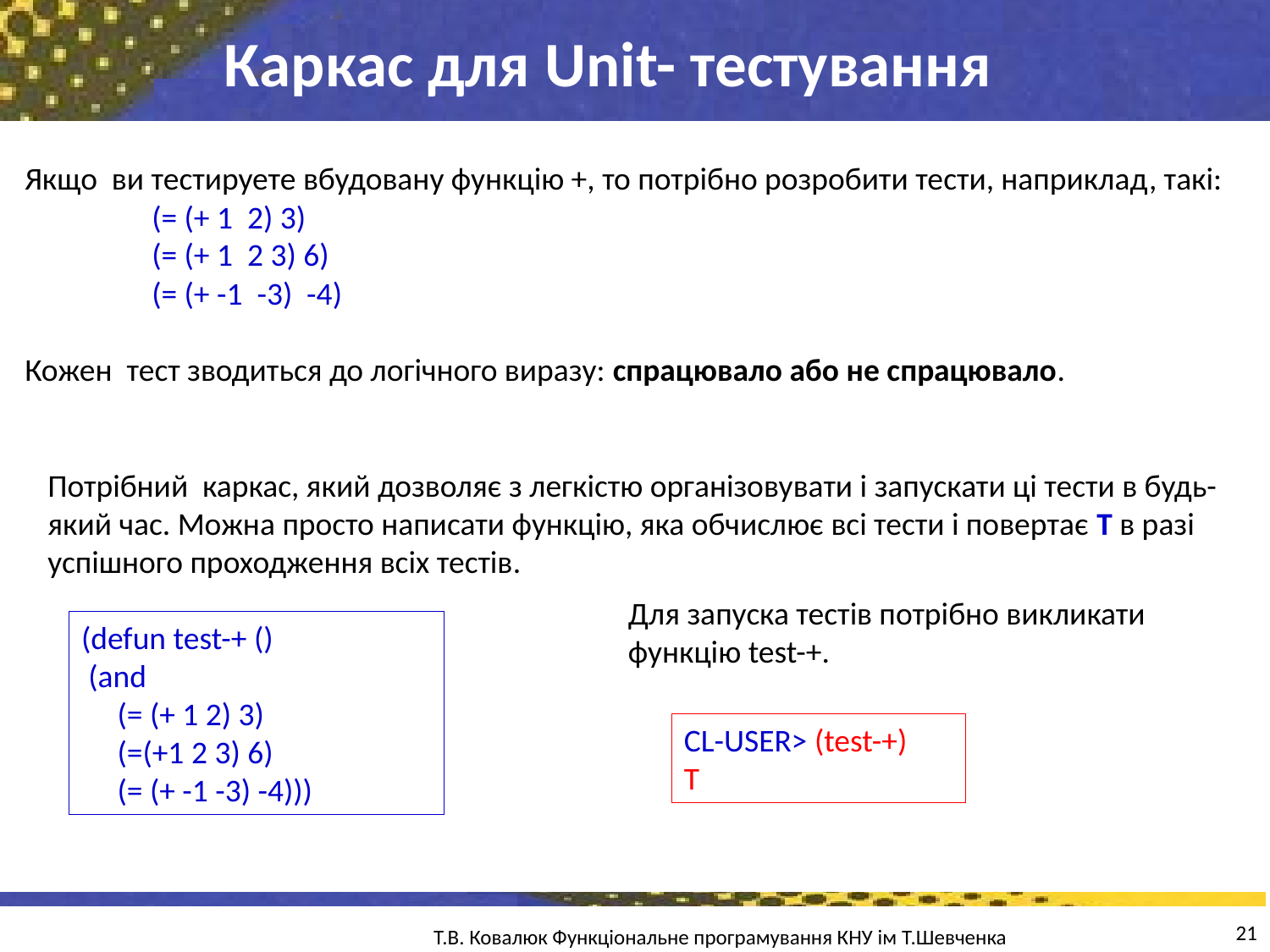

Каркас для Unit- тестування
Якщо  ви тестируете вбудовану функцію +, то потрібно розробити тести, наприклад, такі:
(= (+ 1  2) 3)
(= (+ 1  2 3) 6)
(= (+ -1  -3)  -4)

Кожен  тест зводиться до логічного виразу: спрацювало або не спрацювало.
Каркас для unit-тестування
Потрібний  каркас, який дозволяє з легкістю організовувати і запускати ці тести в будь-який час. Можна просто написати функцію, яка обчислює всі тести і повертає T в разі успішного проходження всіх тестів.
Для запуска тестів потрібно викликати функцію test-+.
(defun test-+ ()
 (and
     (= (+ 1 2) 3)
     (=(+1 2 3) 6)
     (= (+ -1 -3) -4)))
CL-USER> (test-+)
T
21